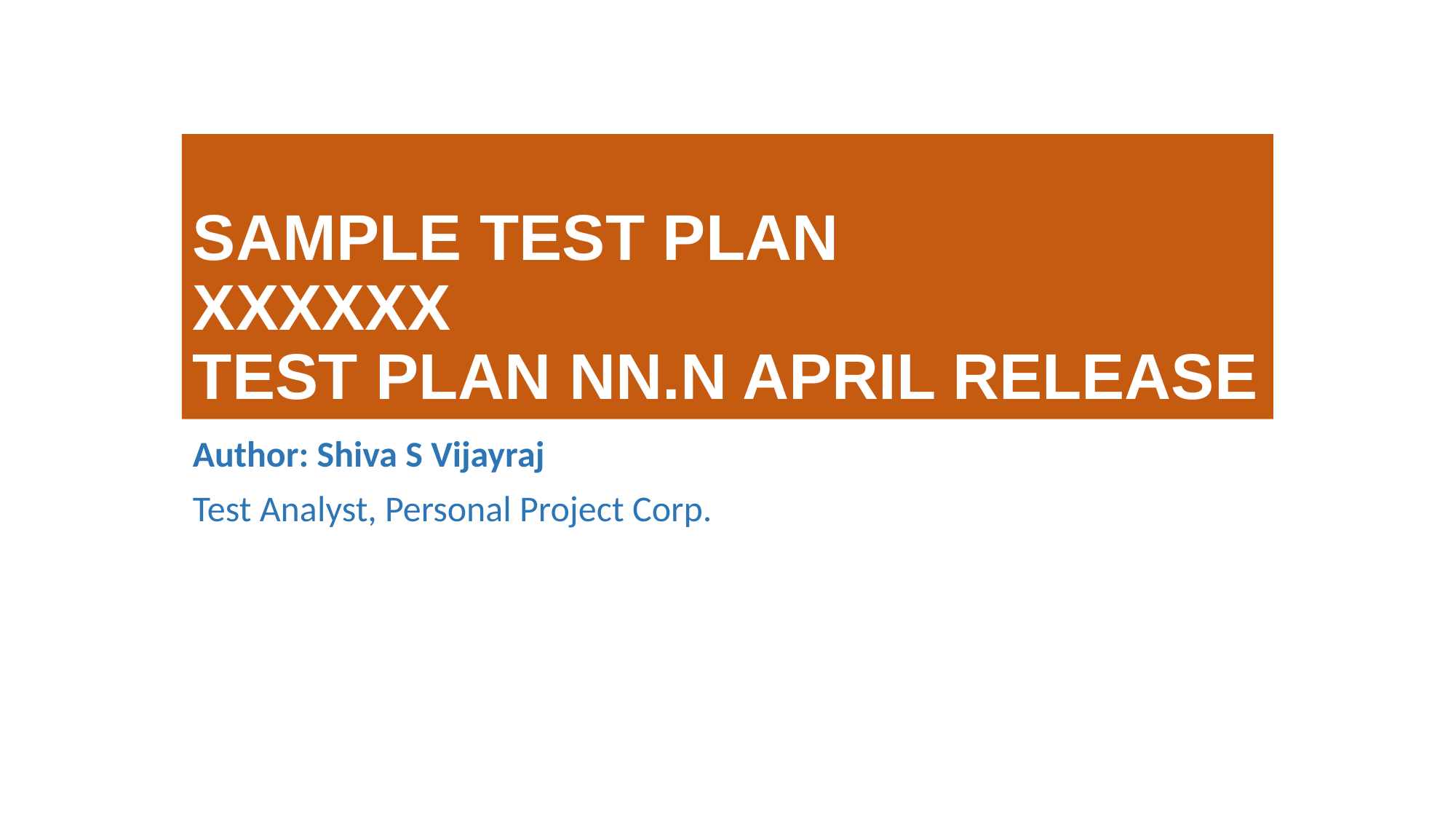

# SAMPLE TEST PLAN XXXXXX TEST PLAN NN.N APRIL RELEASE
Author: Shiva S Vijayraj
Test Analyst, Personal Project Corp.